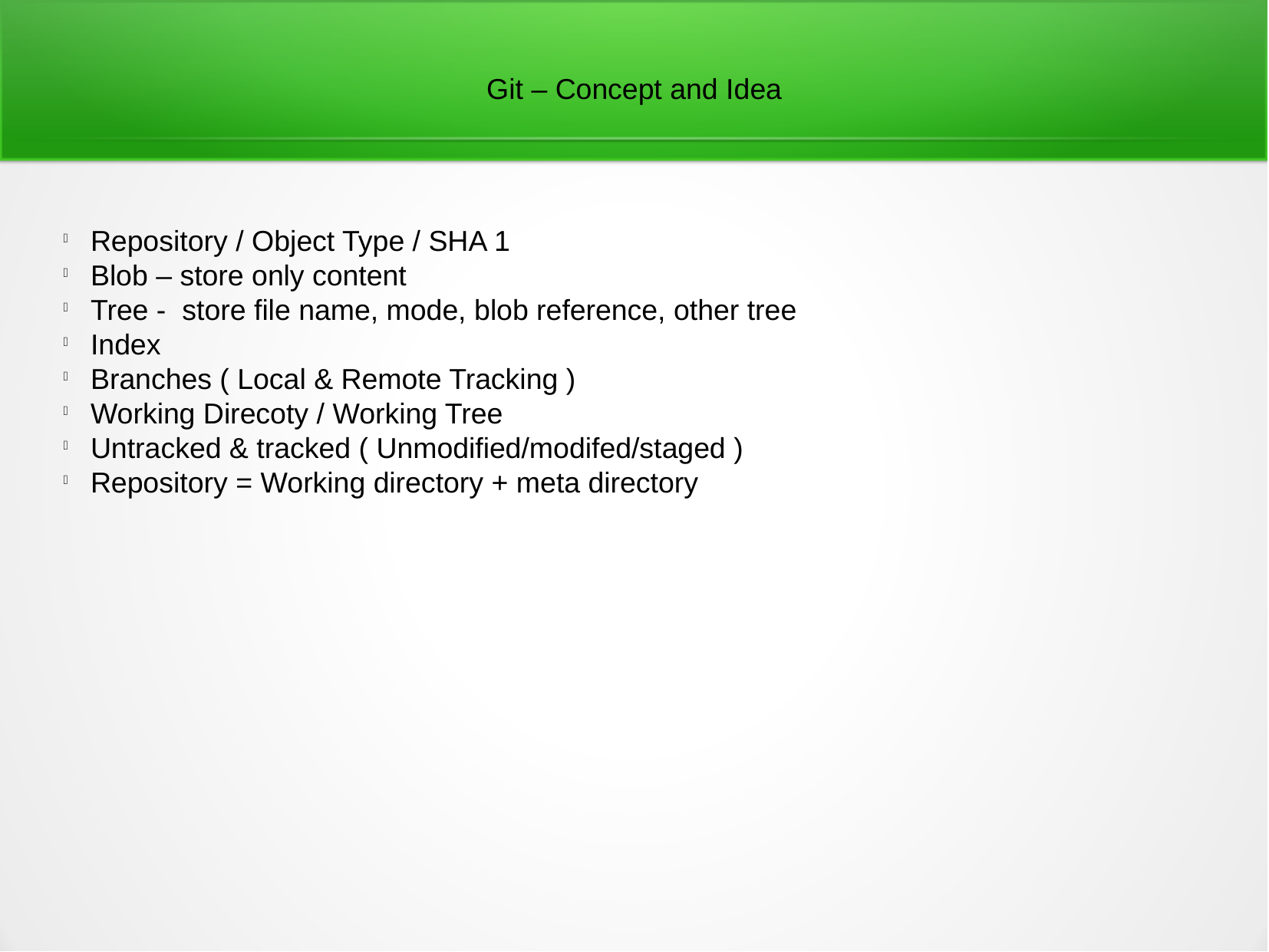

Git – Concept and Idea
Repository / Object Type / SHA 1
Blob – store only content
Tree -  store file name, mode, blob reference, other tree
Index
Branches ( Local & Remote Tracking )
Working Direcoty / Working Tree
Untracked & tracked ( Unmodified/modifed/staged )
Repository = Working directory + meta directory